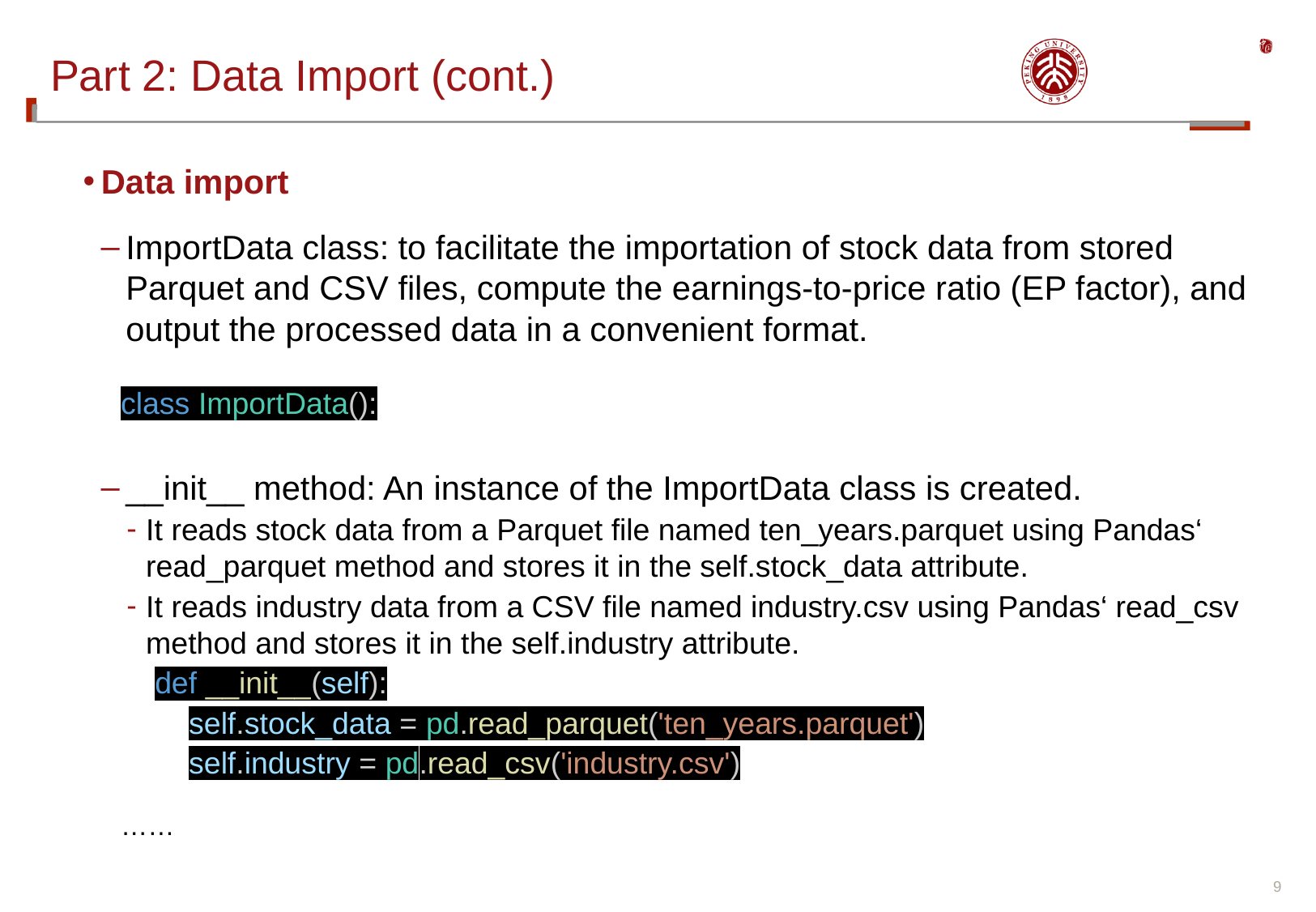

# Part 2: Data Import (cont.)
Data import
ImportData class: to facilitate the importation of stock data from stored Parquet and CSV files, compute the earnings-to-price ratio (EP factor), and output the processed data in a convenient format.
class ImportData():

__init__ method: An instance of the ImportData class is created.
It reads stock data from a Parquet file named ten_years.parquet using Pandas‘ read_parquet method and stores it in the self.stock_data attribute.
It reads industry data from a CSV file named industry.csv using Pandas‘ read_csv method and stores it in the self.industry attribute.
    def __init__(self):
        self.stock_data = pd.read_parquet('ten_years.parquet')
        self.industry = pd.read_csv('industry.csv')
……